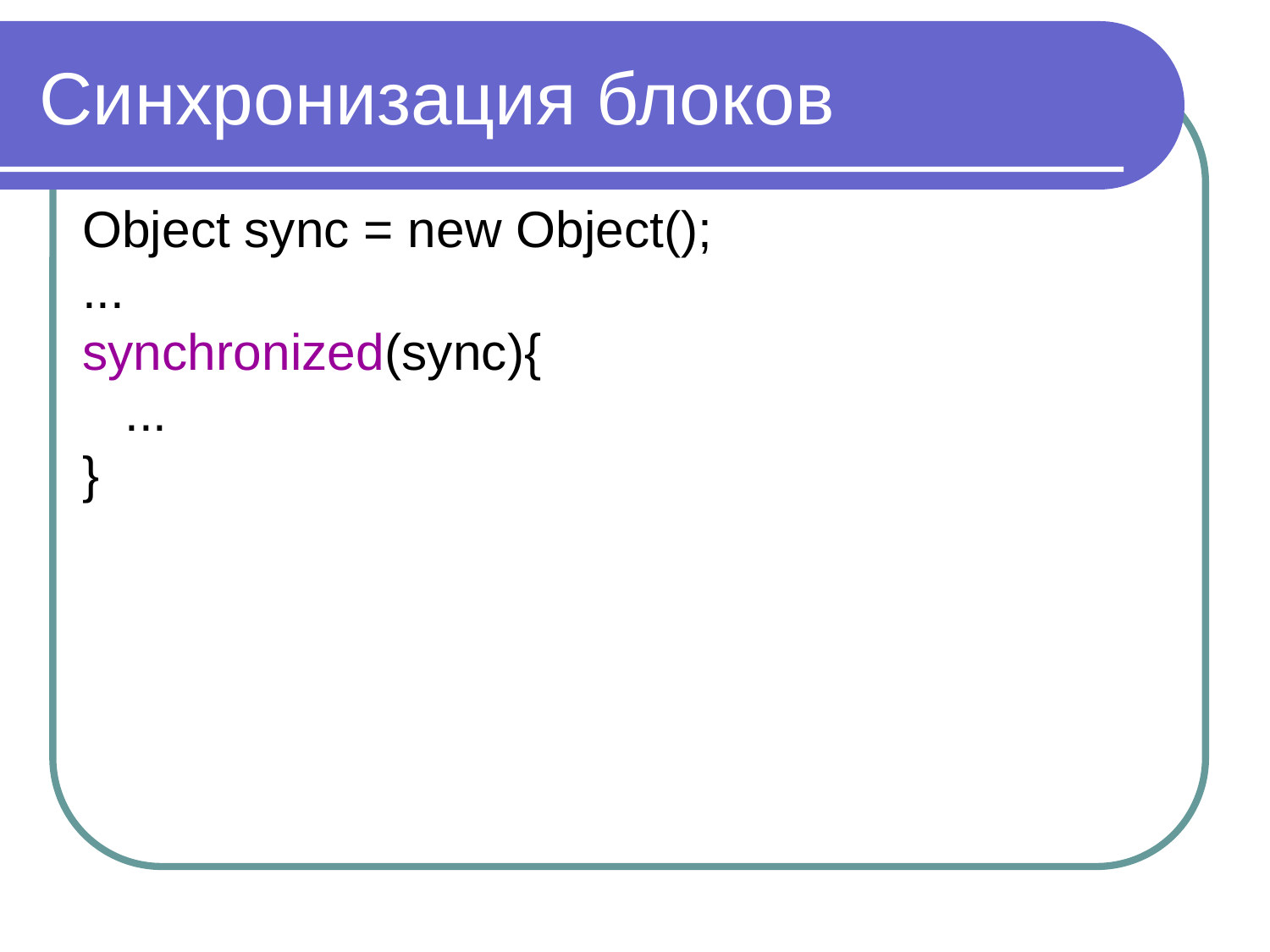

Синхронизация блоков
Object sync = new Object();
...
synchronized(sync){
   ...
}